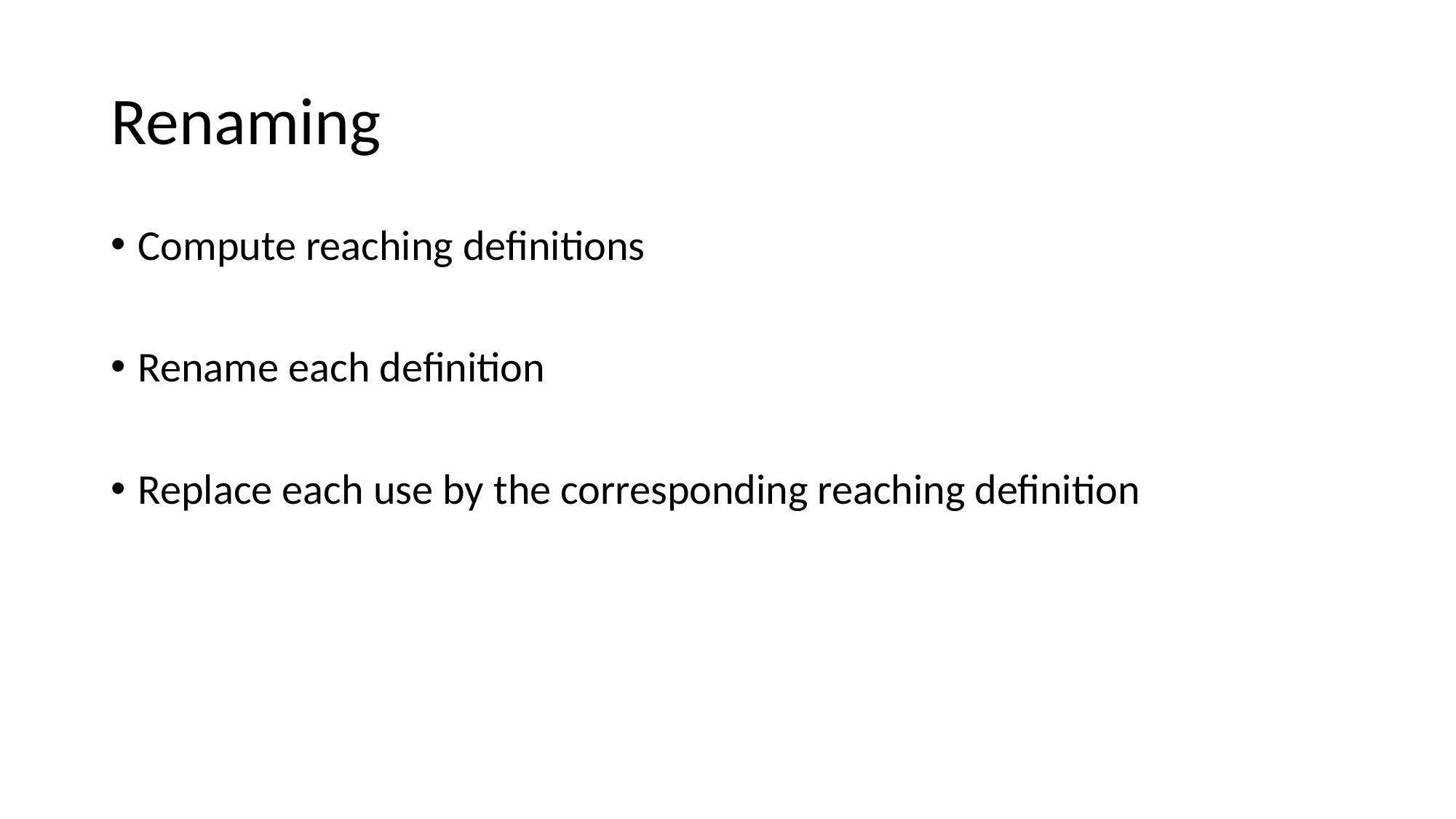

# Renaming
Compute reaching definitions

Rename each definition

Replace each use by the corresponding reaching definition